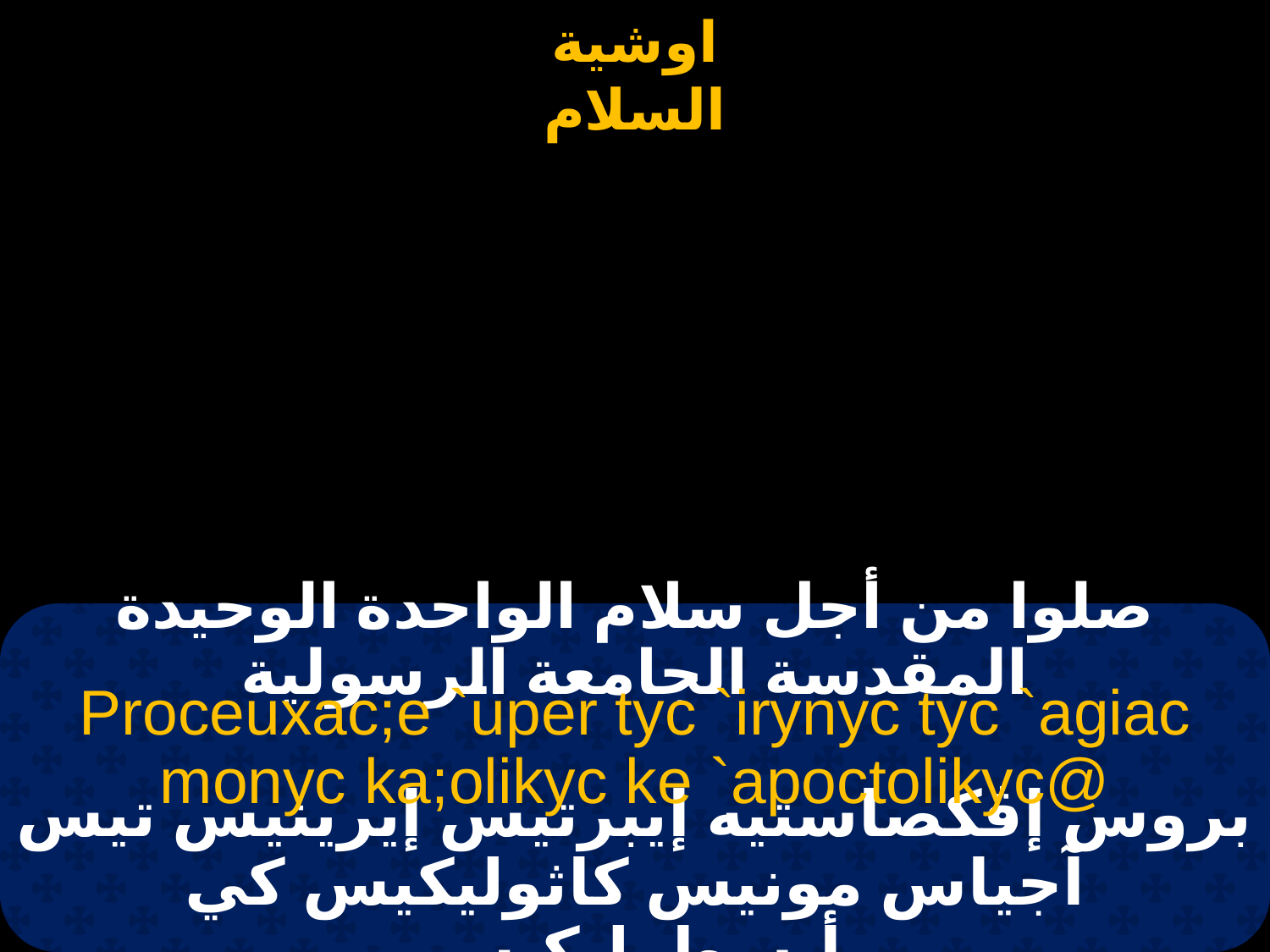

#
صلوا من أجل سلام الواحدة الوحيدة المقدسة الجامعة الرسولية
Proceuxac;e `uper tyc `irynyc tyc `agiac monyc ka;olikyc ke `apoctolikyc@
بروس إڤكصاستيه إيبرتيس إيرينيس تيس آجياس مونيس كاثوليكيس كي أبسطوليكيس